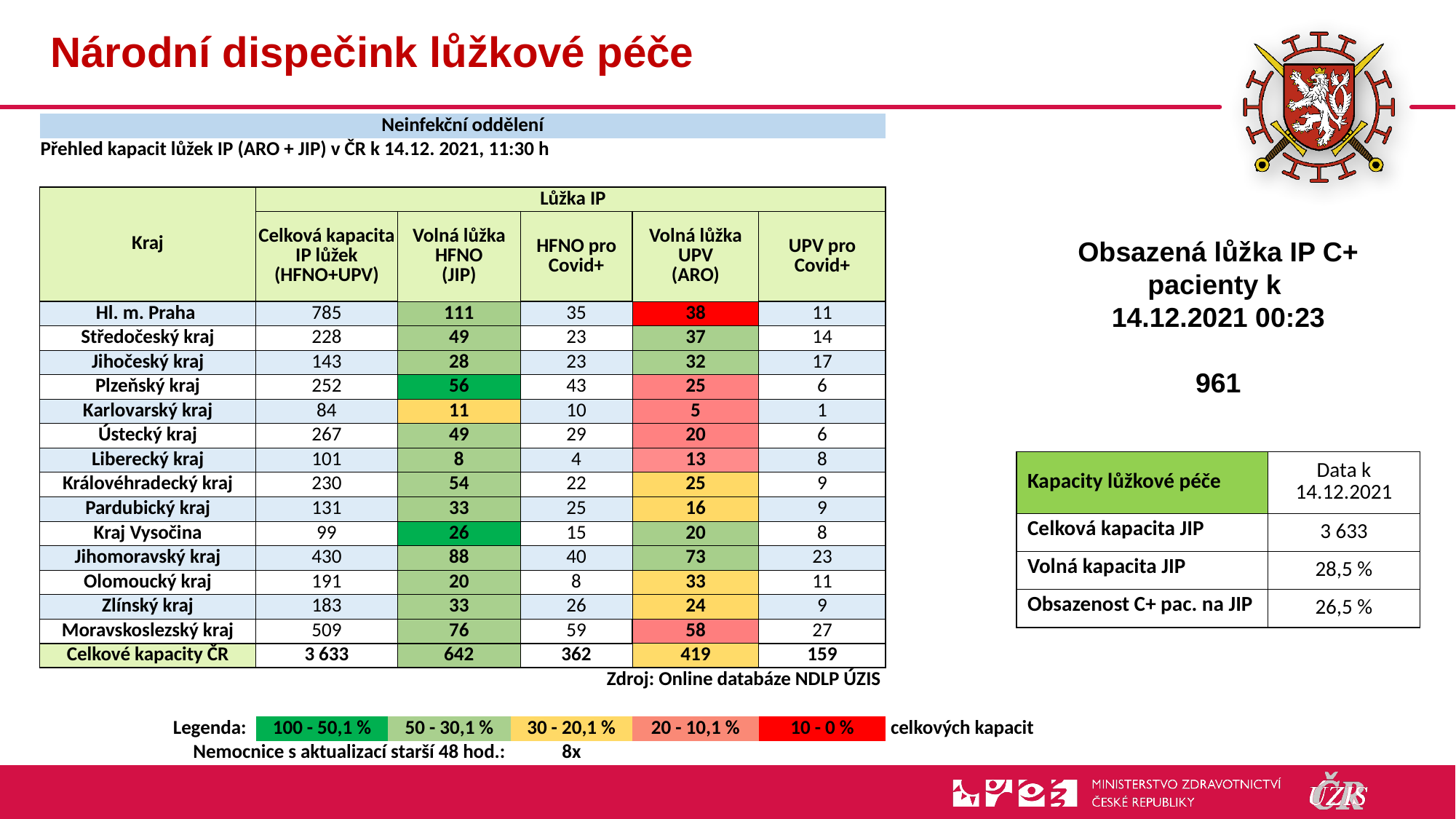

# Národní dispečink lůžkové péče
| Neinfekční oddělení |  |  |  |  |  |  |  |  |
| --- | --- | --- | --- | --- | --- | --- | --- | --- |
| Přehled kapacit lůžek IP (ARO + JIP) v ČR k 14.12. 2021, 11:30 h |  |  |  |  |  |  |  |  |
|  |  |  |  |  |  |  |  |  |
| Kraj | Lůžka IP |  |  |  |  |  |  |  |
|  | Celková kapacita IP lůžek (HFNO+UPV) |  | Volná lůžka HFNO (JIP) |  | HFNO pro Covid+ | Volná lůžka UPV (ARO) | UPV pro Covid+ |  |
| Hl. m. Praha | 785 |  | 111 |  | 35 | 38 | 11 |  |
| Středočeský kraj | 228 |  | 49 |  | 23 | 37 | 14 |  |
| Jihočeský kraj | 143 |  | 28 |  | 23 | 32 | 17 |  |
| Plzeňský kraj | 252 |  | 56 |  | 43 | 25 | 6 |  |
| Karlovarský kraj | 84 |  | 11 |  | 10 | 5 | 1 |  |
| Ústecký kraj | 267 |  | 49 |  | 29 | 20 | 6 |  |
| Liberecký kraj | 101 |  | 8 |  | 4 | 13 | 8 |  |
| Královéhradecký kraj | 230 |  | 54 |  | 22 | 25 | 9 |  |
| Pardubický kraj | 131 |  | 33 |  | 25 | 16 | 9 |  |
| Kraj Vysočina | 99 |  | 26 |  | 15 | 20 | 8 |  |
| Jihomoravský kraj | 430 |  | 88 |  | 40 | 73 | 23 |  |
| Olomoucký kraj | 191 |  | 20 |  | 8 | 33 | 11 |  |
| Zlínský kraj | 183 |  | 33 |  | 26 | 24 | 9 |  |
| Moravskoslezský kraj | 509 |  | 76 |  | 59 | 58 | 27 |  |
| Celkové kapacity ČR | 3 633 |  | 642 |  | 362 | 419 | 159 |  |
| Zdroj: Online databáze NDLP ÚZIS |  |  |  |  |  |  |  |  |
|  |  |  |  |  |  |  |  |  |
| Legenda: | 100 - 50,1 % | 50 - 30,1 % |  | 30 - 20,1 % |  | 20 - 10,1 % | 10 - 0 % | celkových kapacit |
| Nemocnice s aktualizací starší 48 hod.: |  |  |  | 8x |  |  |  |  |
Obsazená lůžka IP C+ pacienty k
14.12.2021 00:23

961

| Kapacity lůžkové péče | Data k 14.12.2021 |
| --- | --- |
| Celková kapacita JIP | 3 633 |
| Volná kapacita JIP | 28,5 % |
| Obsazenost C+ pac. na JIP | 26,5 % |